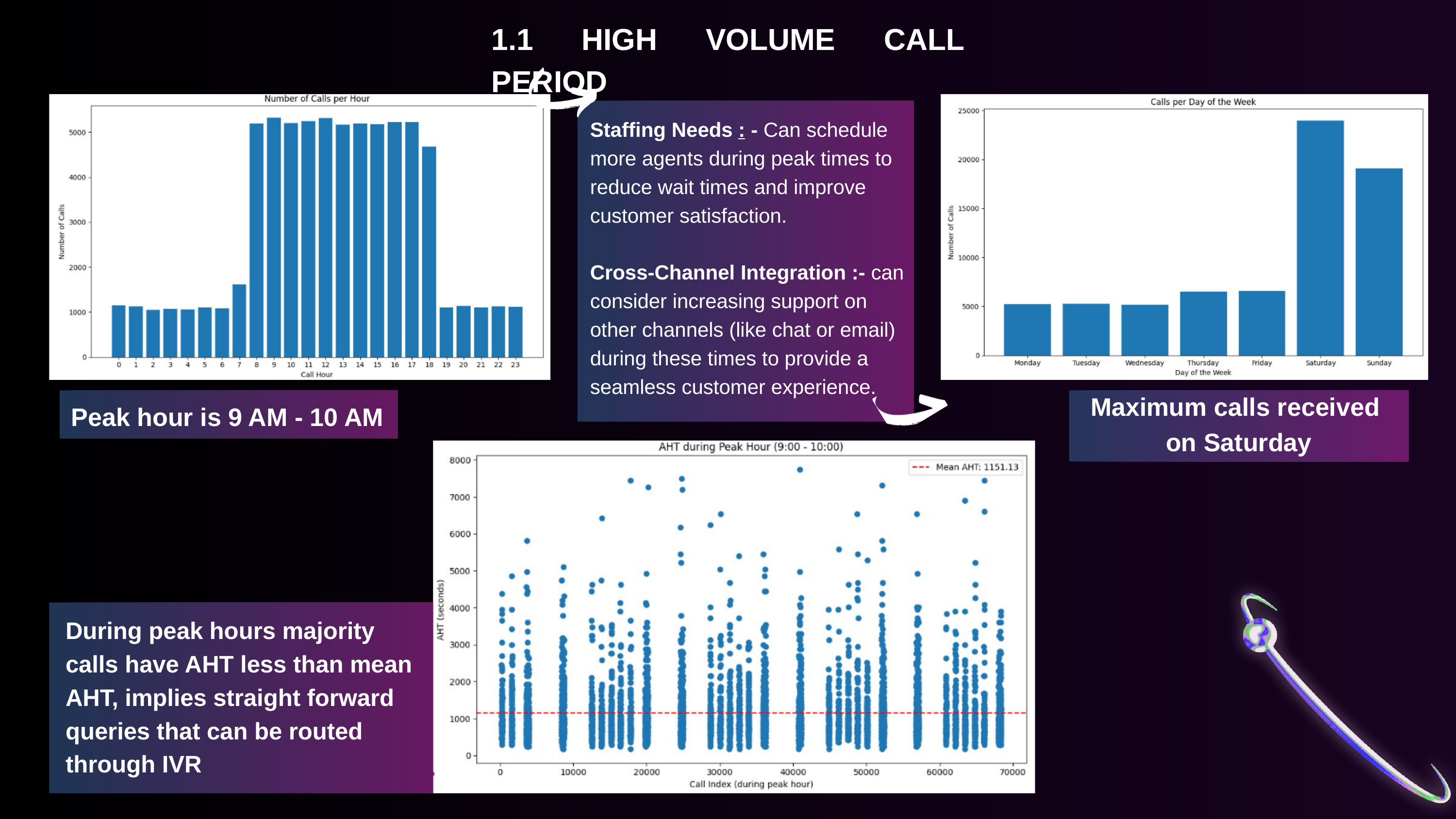

1.1 HIGH VOLUME CALL PERIOD

Staffing Needs : - Can schedule more agents during peak times to reduce wait times and improve customer satisfaction.

Cross-Channel Integration :- can consider increasing support on other channels (like chat or email) during these times to provide a seamless customer experience.

Maximum calls received
on Saturday

Peak hour is 9 AM - 10 AM

During peak hours majority calls have AHT less than mean AHT, implies straight forward queries that can be routed through IVR